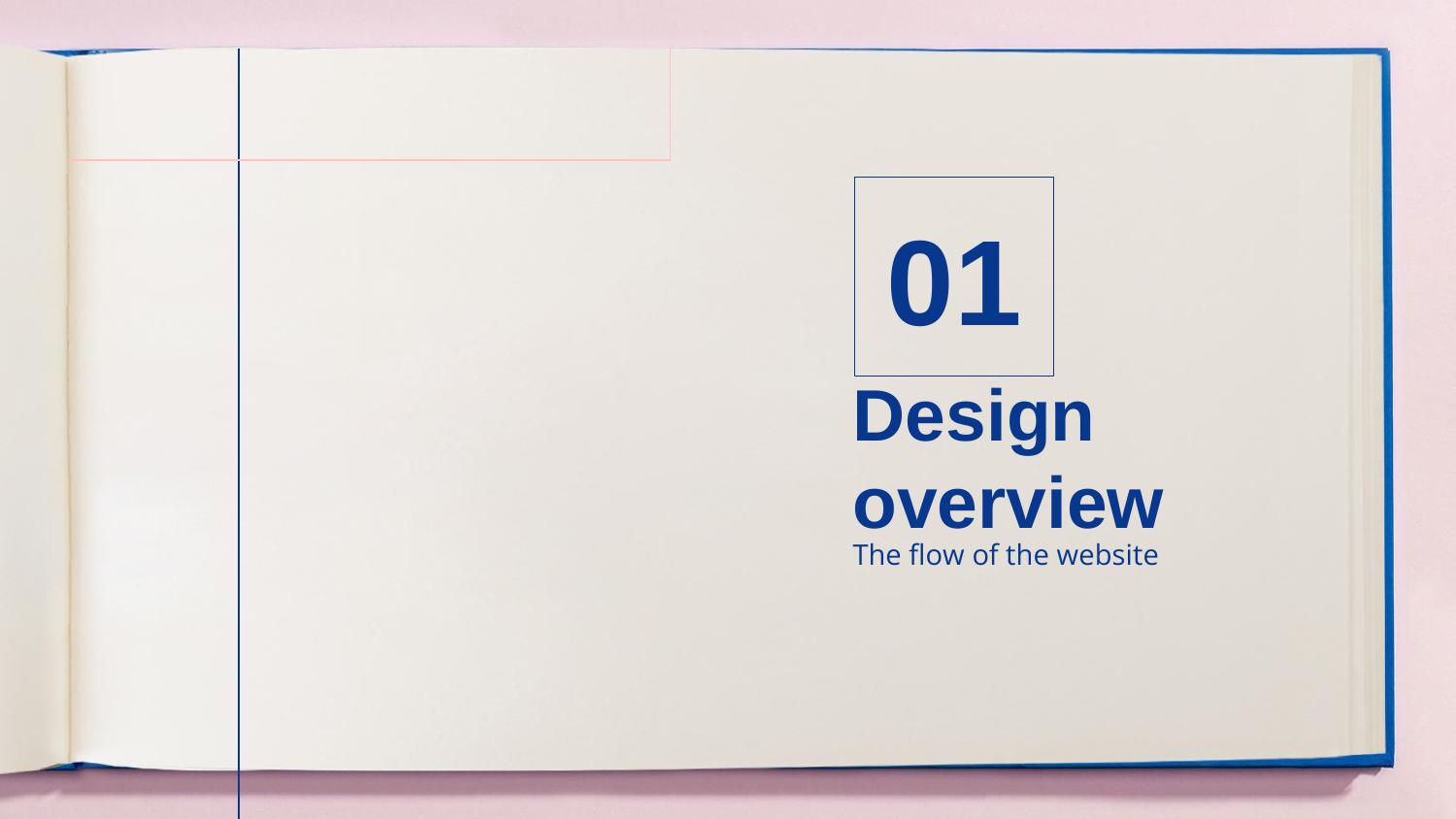

01
# Design overview
The flow of the website